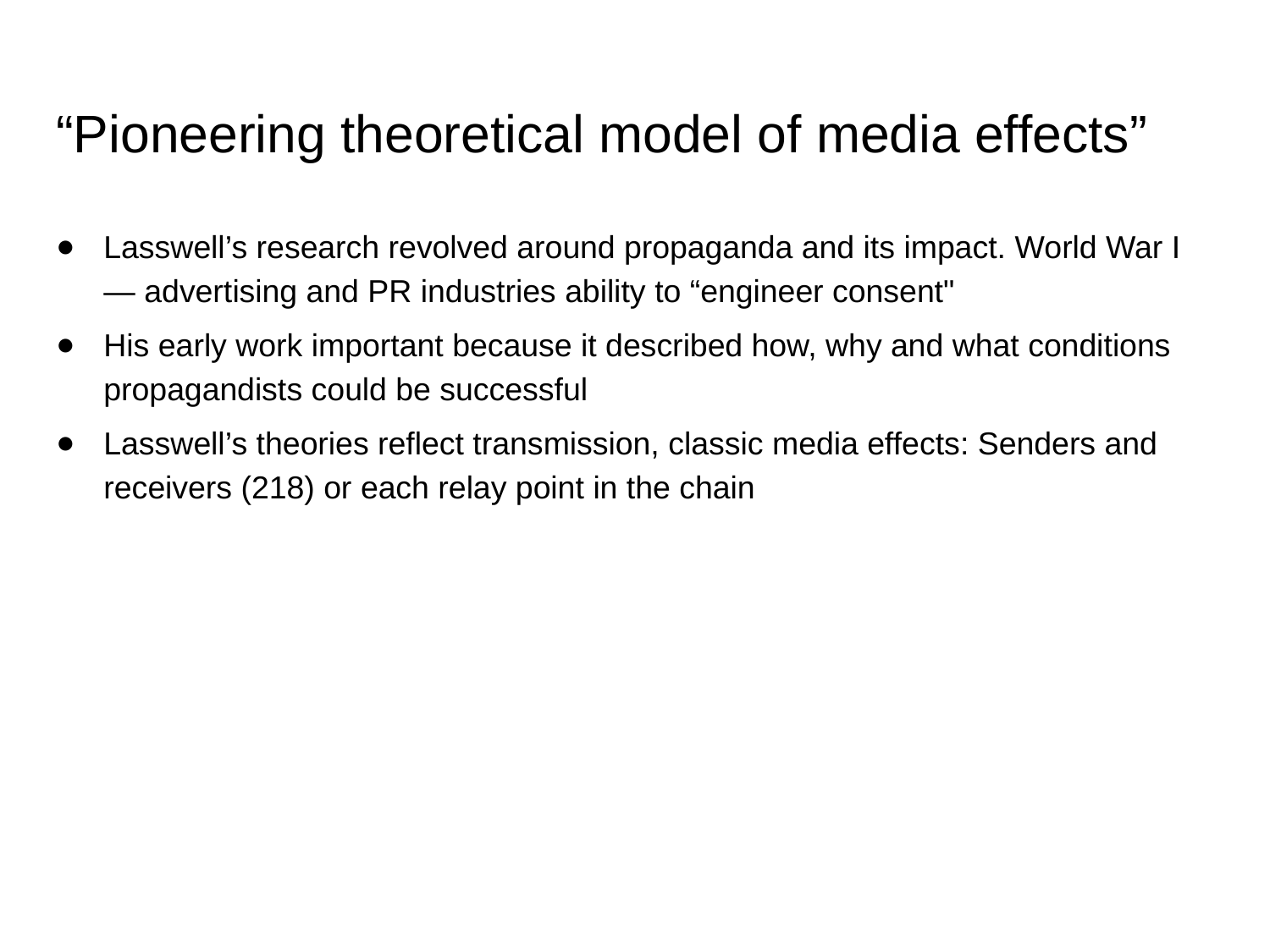

# “Pioneering theoretical model of media effects”
Lasswell’s research revolved around propaganda and its impact. World War I — advertising and PR industries ability to “engineer consent"
His early work important because it described how, why and what conditions propagandists could be successful
Lasswell’s theories reflect transmission, classic media effects: Senders and receivers (218) or each relay point in the chain